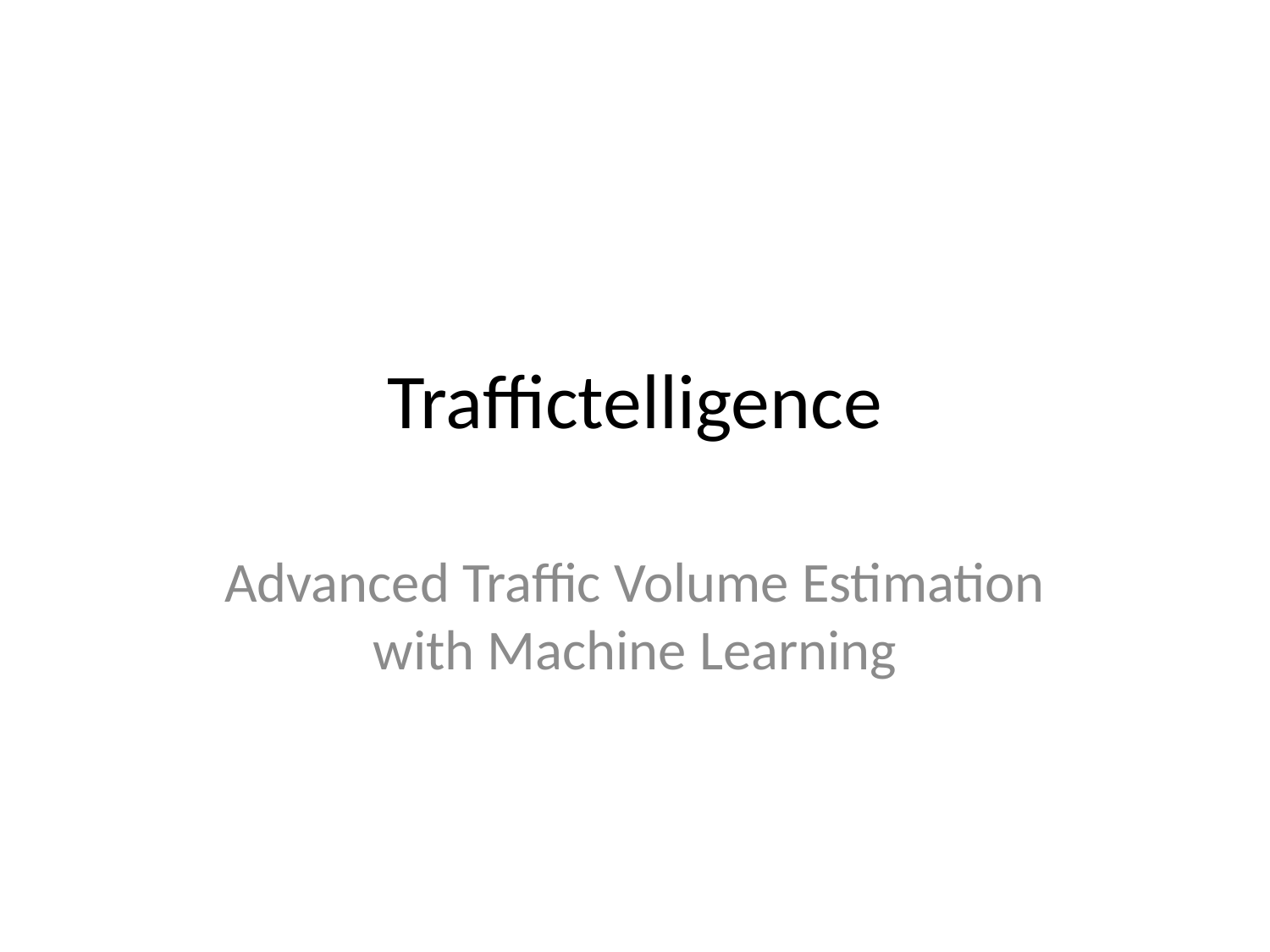

# Traffictelligence
Advanced Traffic Volume Estimation with Machine Learning